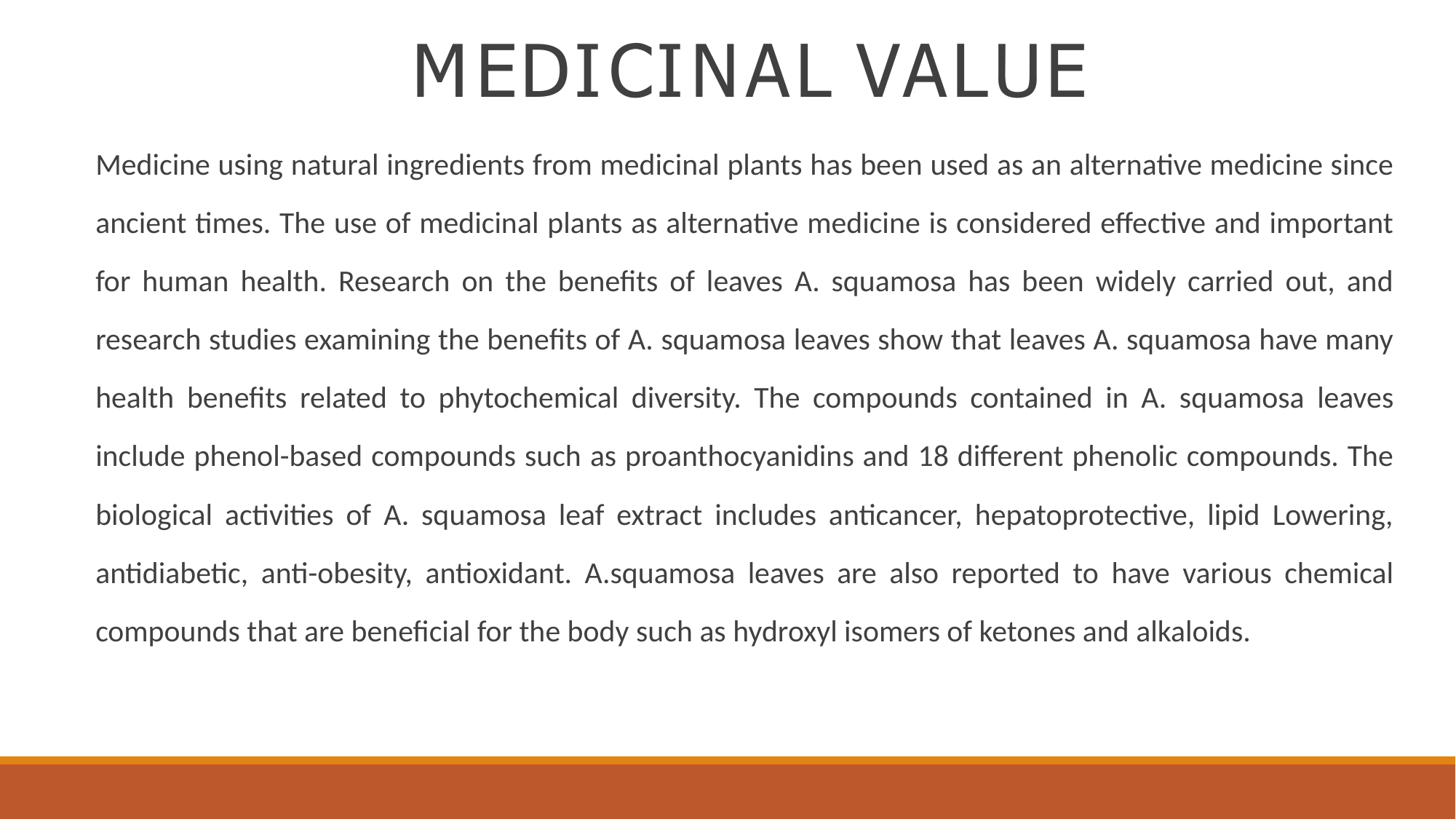

# MEDICINAL VALUE
Medicine using natural ingredients from medicinal plants has been used as an alternative medicine since ancient times. The use of medicinal plants as alternative medicine is considered effective and important for human health. Research on the benefits of leaves A. squamosa has been widely carried out, and research studies examining the benefits of A. squamosa leaves show that leaves A. squamosa have many health benefits related to phytochemical diversity. The compounds contained in A. squamosa leaves include phenol-based compounds such as proanthocyanidins and 18 different phenolic compounds. The biological activities of A. squamosa leaf extract includes anticancer, hepatoprotective, lipid Lowering, antidiabetic, anti-obesity, antioxidant. A.squamosa leaves are also reported to have various chemical compounds that are beneficial for the body such as hydroxyl isomers of ketones and alkaloids.